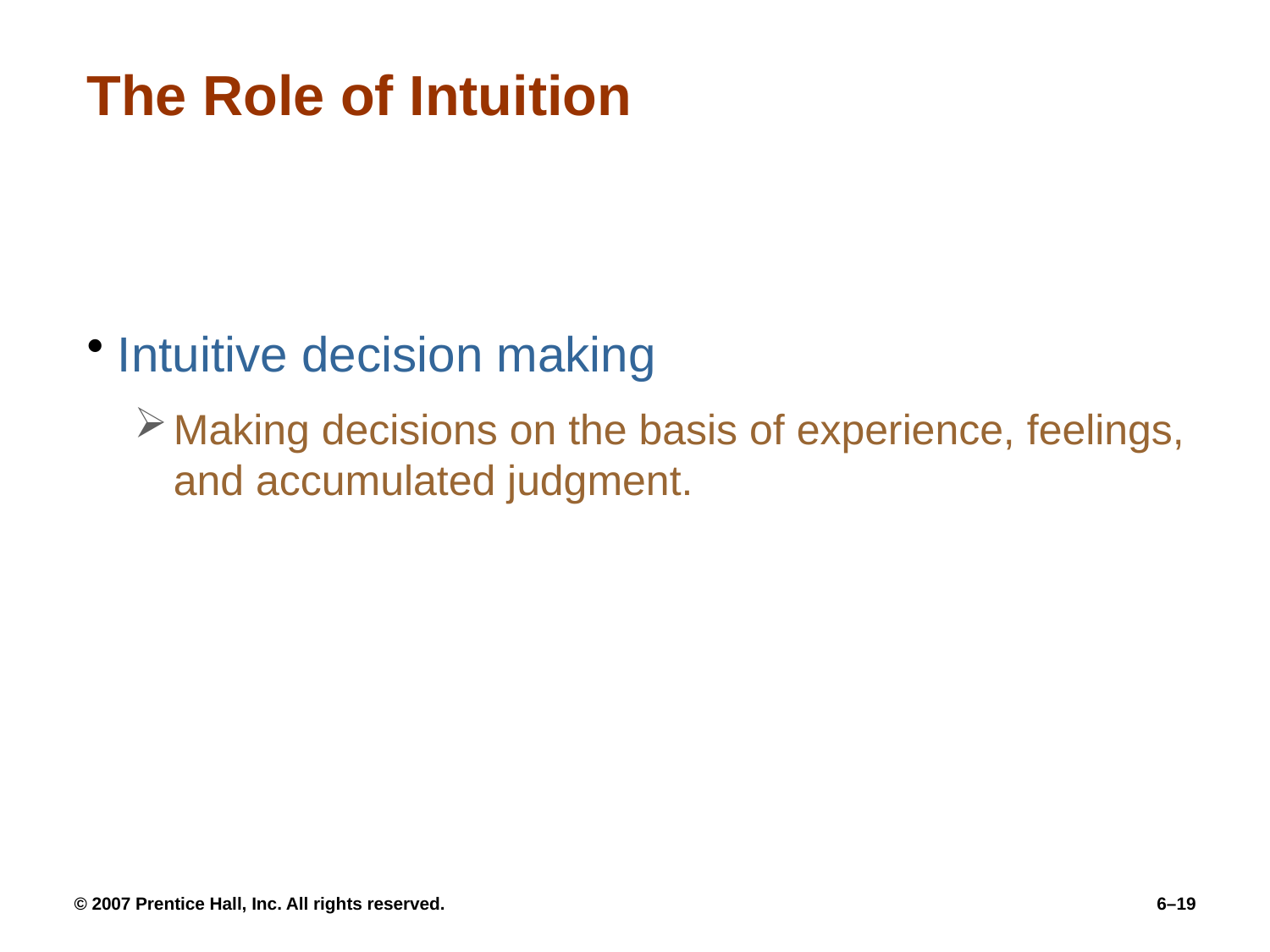

# The Role of Intuition

Intuitive decision making
Making decisions on the basis of experience, feelings, and accumulated judgment.

© 2007 Prentice Hall, Inc. All rights reserved.
6–19